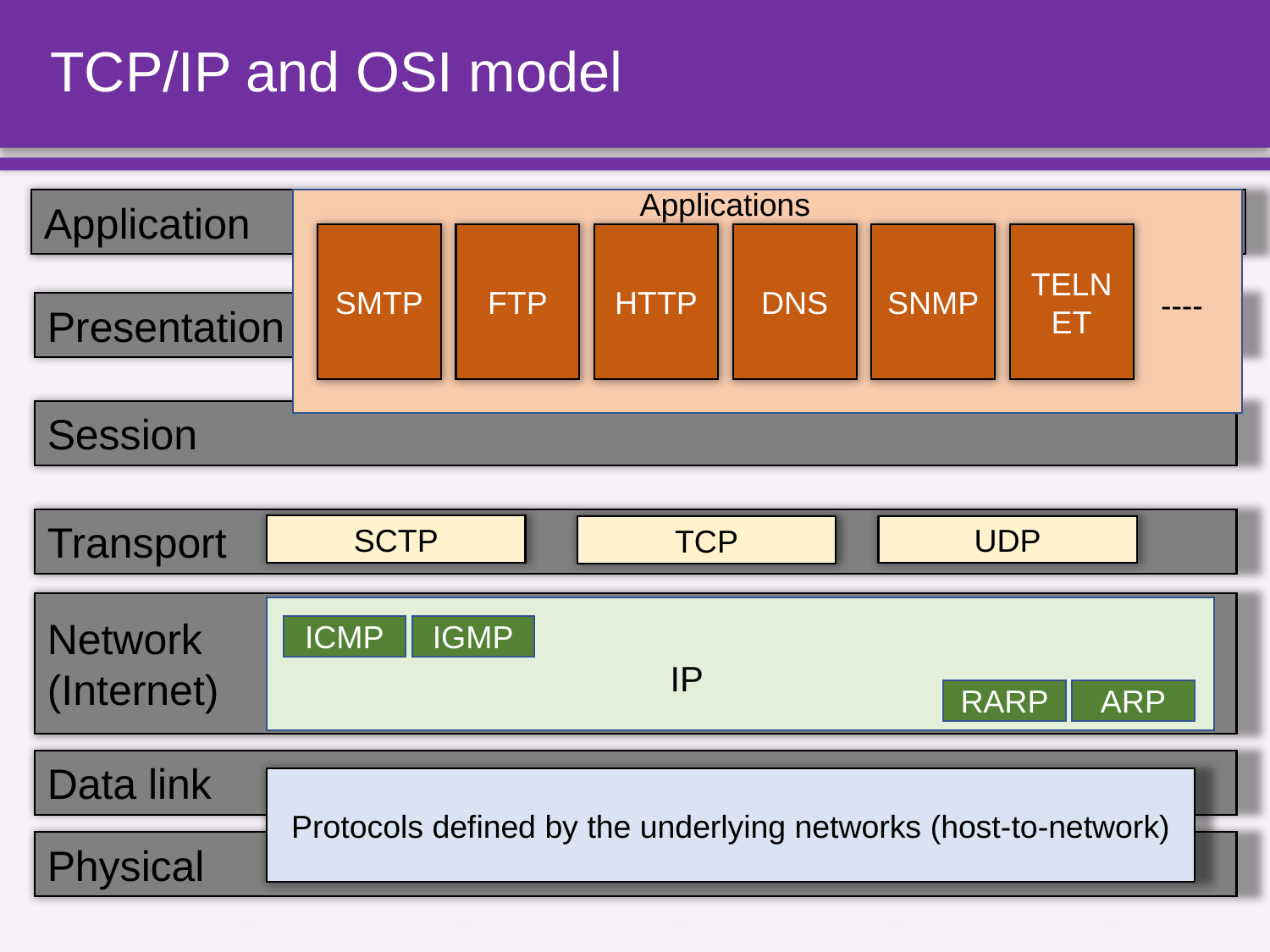

# TCP/IP and OSI model
Applications

SMTP
FTP
HTTP
DNS
SNMP
TELNET
----
Application
Presentation
Session
Transport
Network
(Internet)
Data link
Physical
SCTP
UDP
TCP

ICMP
IGMP
IP
RARP
ARP
Protocols defined by the underlying networks (host-to-network)